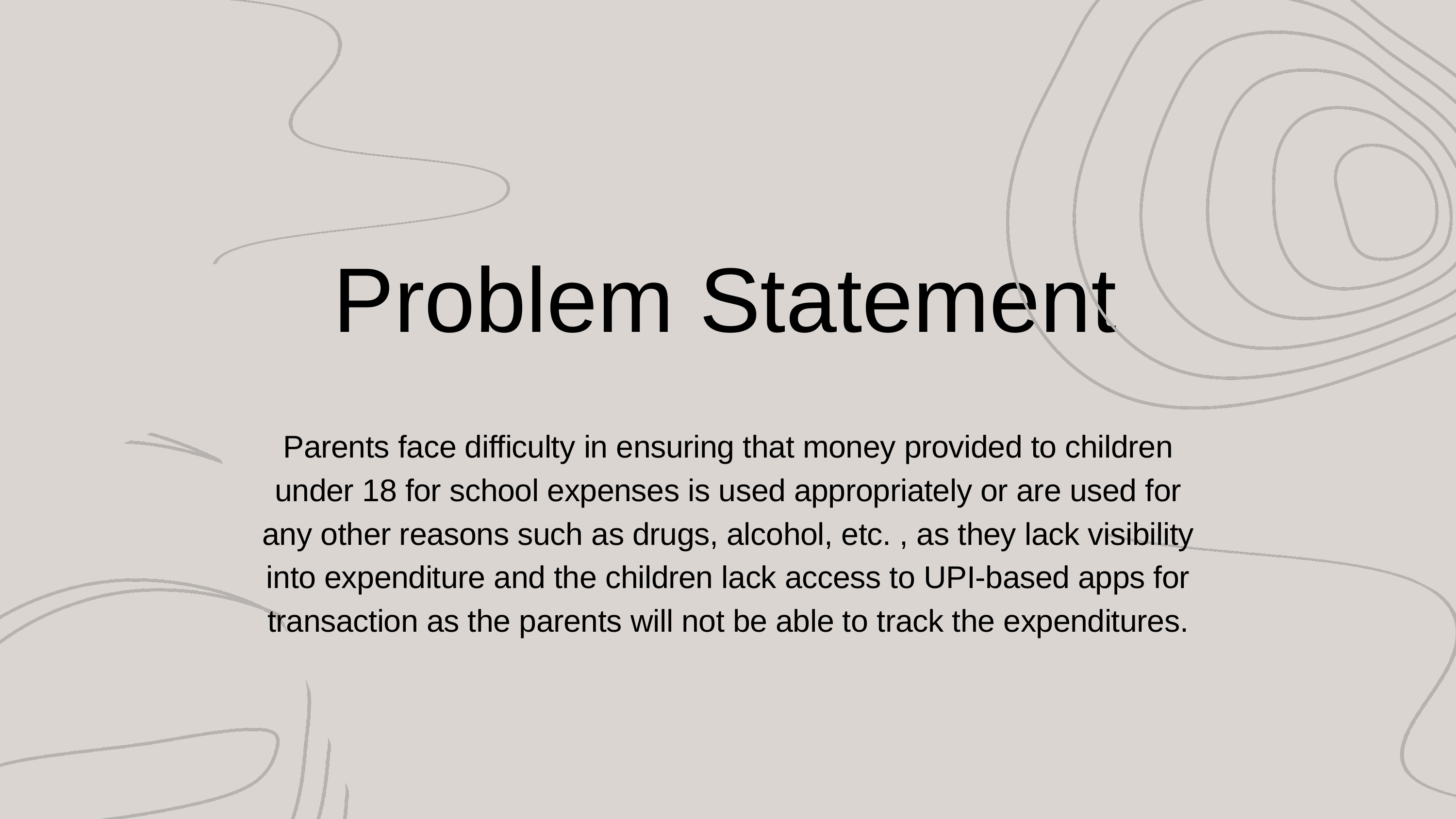

Problem Statement

Parents face difficulty in ensuring that money provided to children under 18 for school expenses is used appropriately or are used for any other reasons such as drugs, alcohol, etc. , as they lack visibility into expenditure and the children lack access to UPI-based apps for transaction as the parents will not be able to track the expenditures.